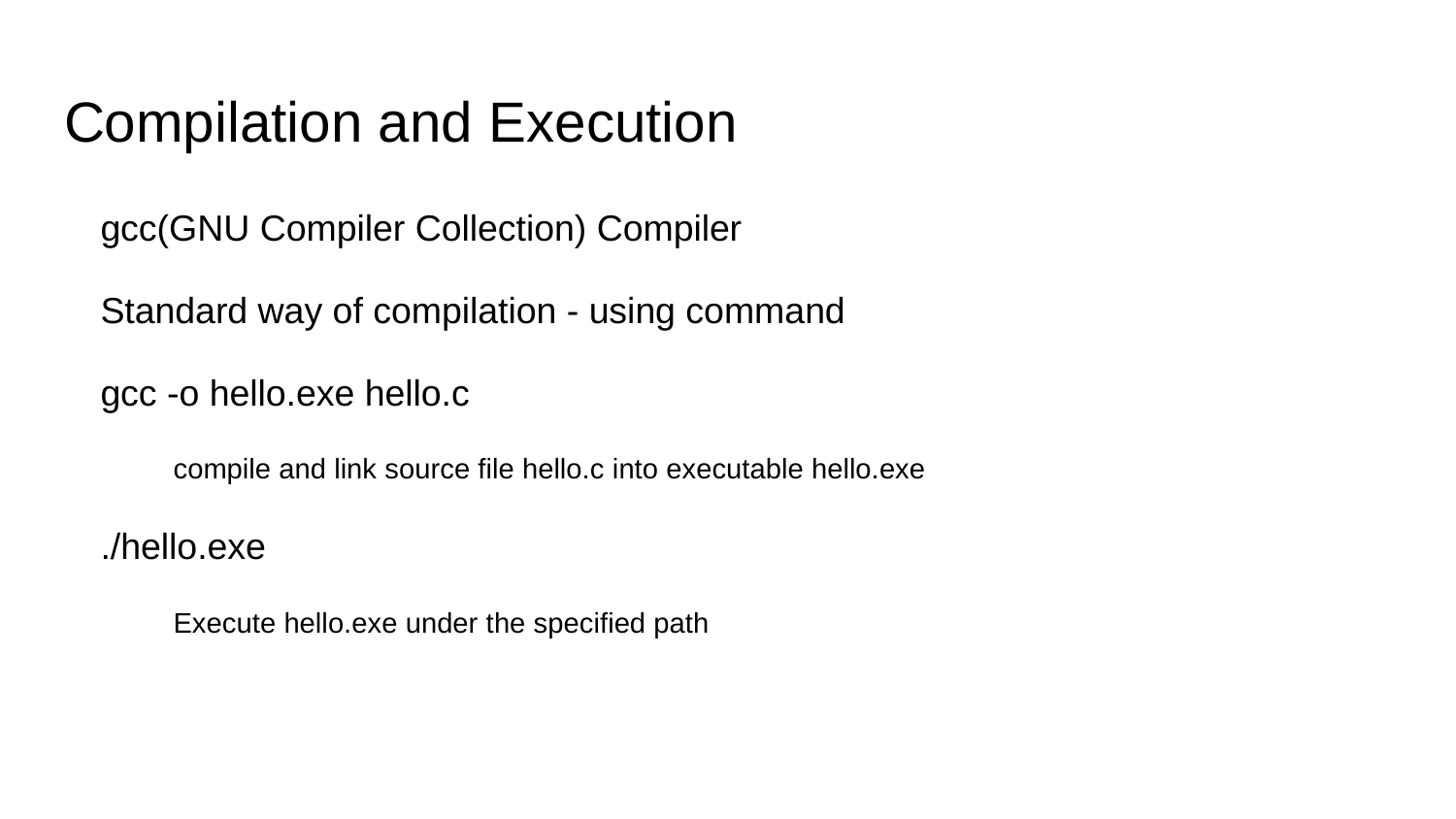

# Compilation and Execution

gcc(GNU Compiler Collection) Compiler
Standard way of compilation - using command
gcc -o hello.exe hello.c
compile and link source file hello.c into executable hello.exe
./hello.exe
Execute hello.exe under the specified path